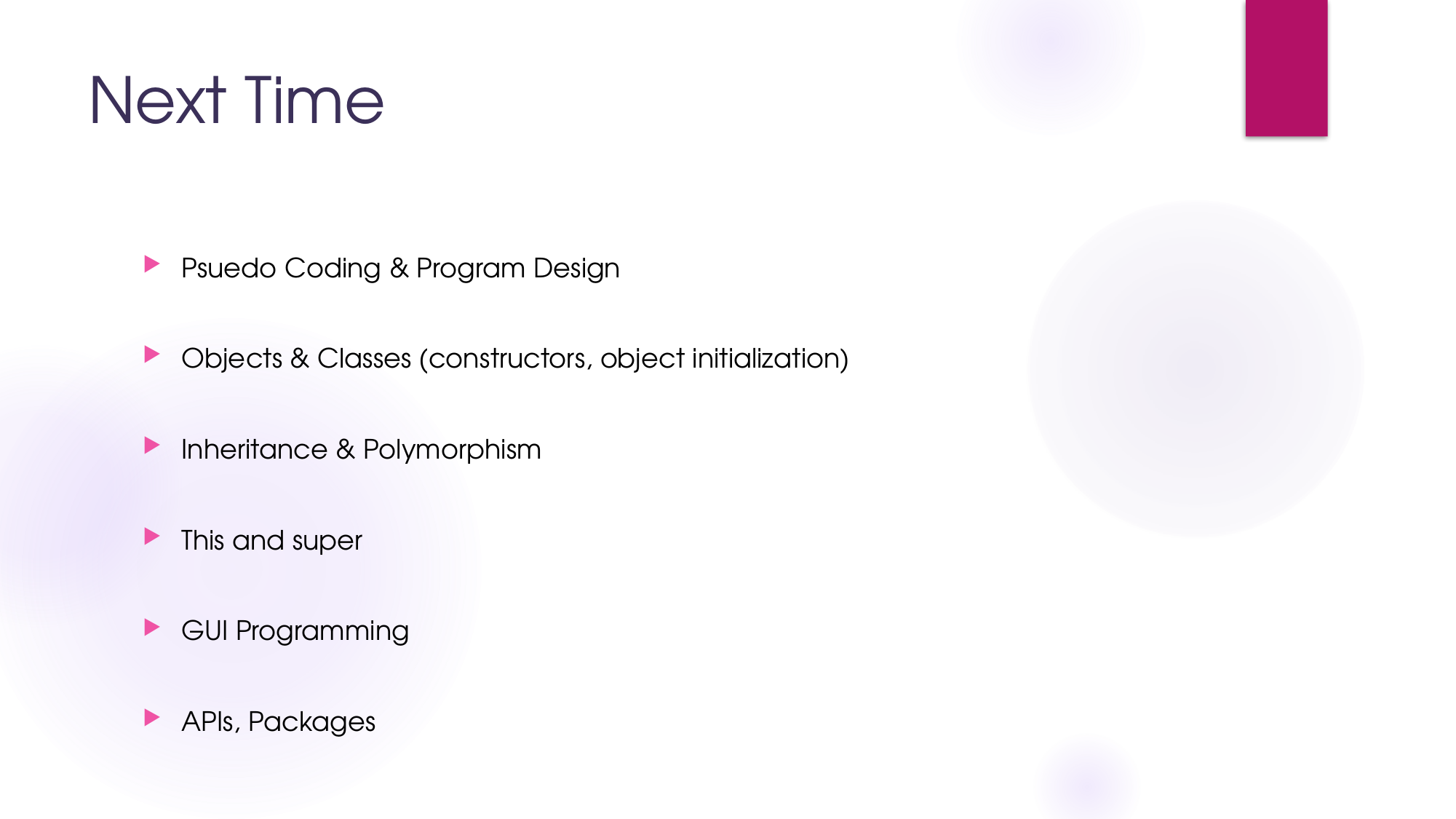

# Next Time
Psuedo Coding & Program Design

Objects & Classes (constructors, object initialization)

Inheritance & Polymorphism

This and super

GUI Programming

APIs, Packages